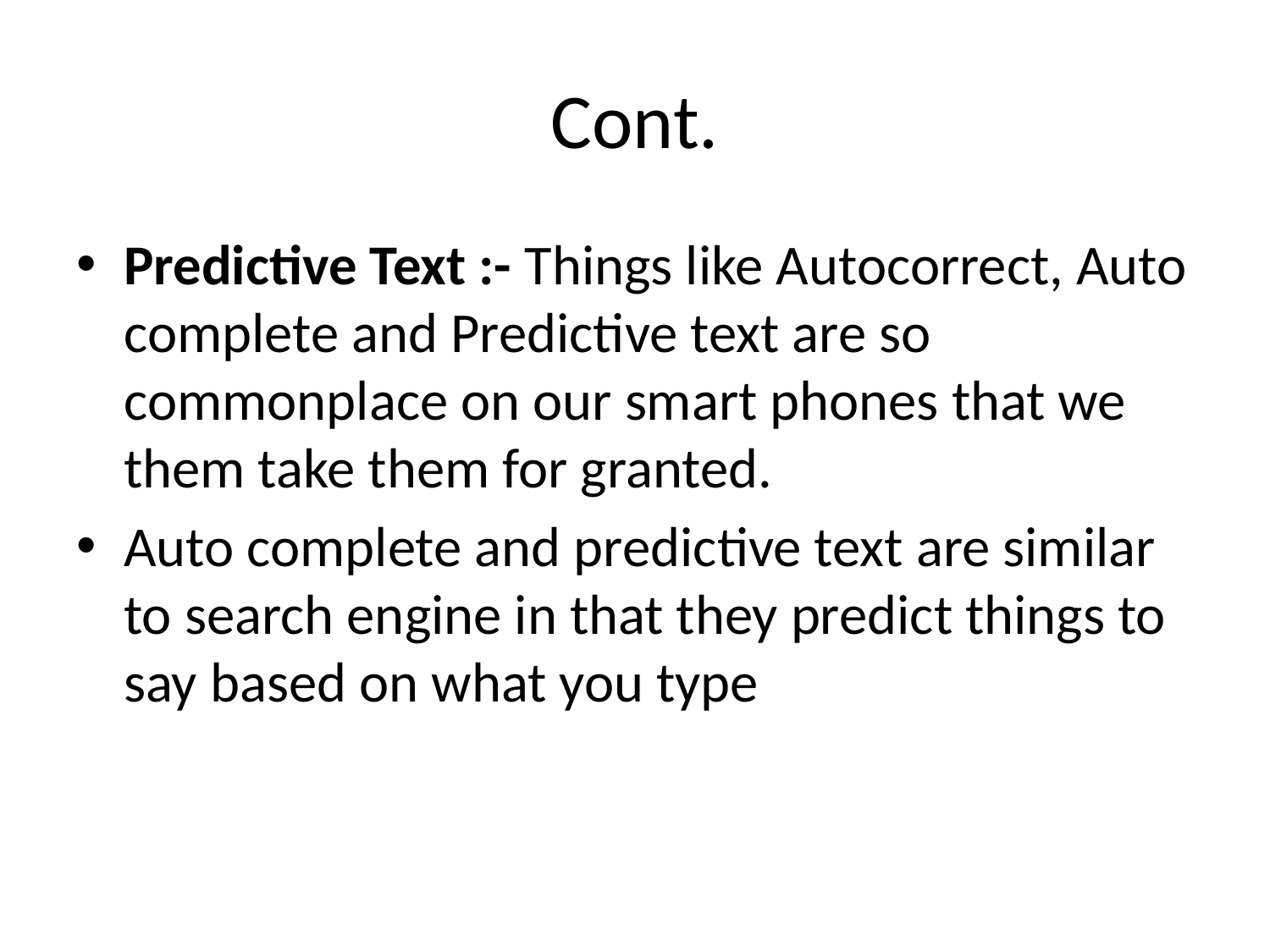

# Cont.
Predictive Text :- Things like Autocorrect, Auto complete and Predictive text are so commonplace on our smart phones that we them take them for granted.
Auto complete and predictive text are similar to search engine in that they predict things to say based on what you type